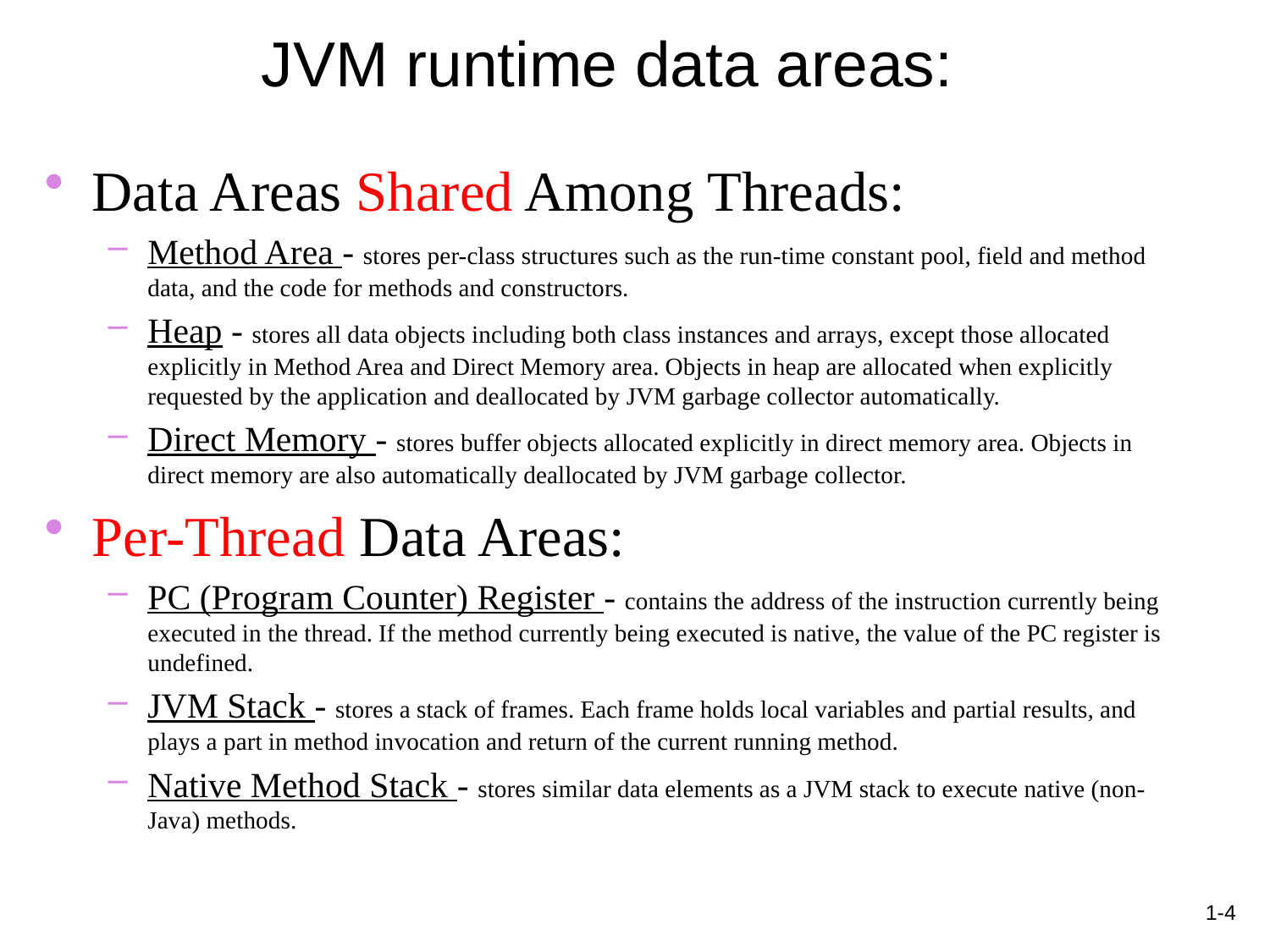

# JVM runtime data areas:
Data Areas Shared Among Threads:
Method Area - stores per-class structures such as the run-time constant pool, field and method data, and the code for methods and constructors.
Heap - stores all data objects including both class instances and arrays, except those allocated explicitly in Method Area and Direct Memory area. Objects in heap are allocated when explicitly requested by the application and deallocated by JVM garbage collector automatically.
Direct Memory - stores buffer objects allocated explicitly in direct memory area. Objects in direct memory are also automatically deallocated by JVM garbage collector.
Per-Thread Data Areas:
PC (Program Counter) Register - contains the address of the instruction currently being executed in the thread. If the method currently being executed is native, the value of the PC register is undefined.
JVM Stack - stores a stack of frames. Each frame holds local variables and partial results, and plays a part in method invocation and return of the current running method.
Native Method Stack - stores similar data elements as a JVM stack to execute native (non-Java) methods.

1-4